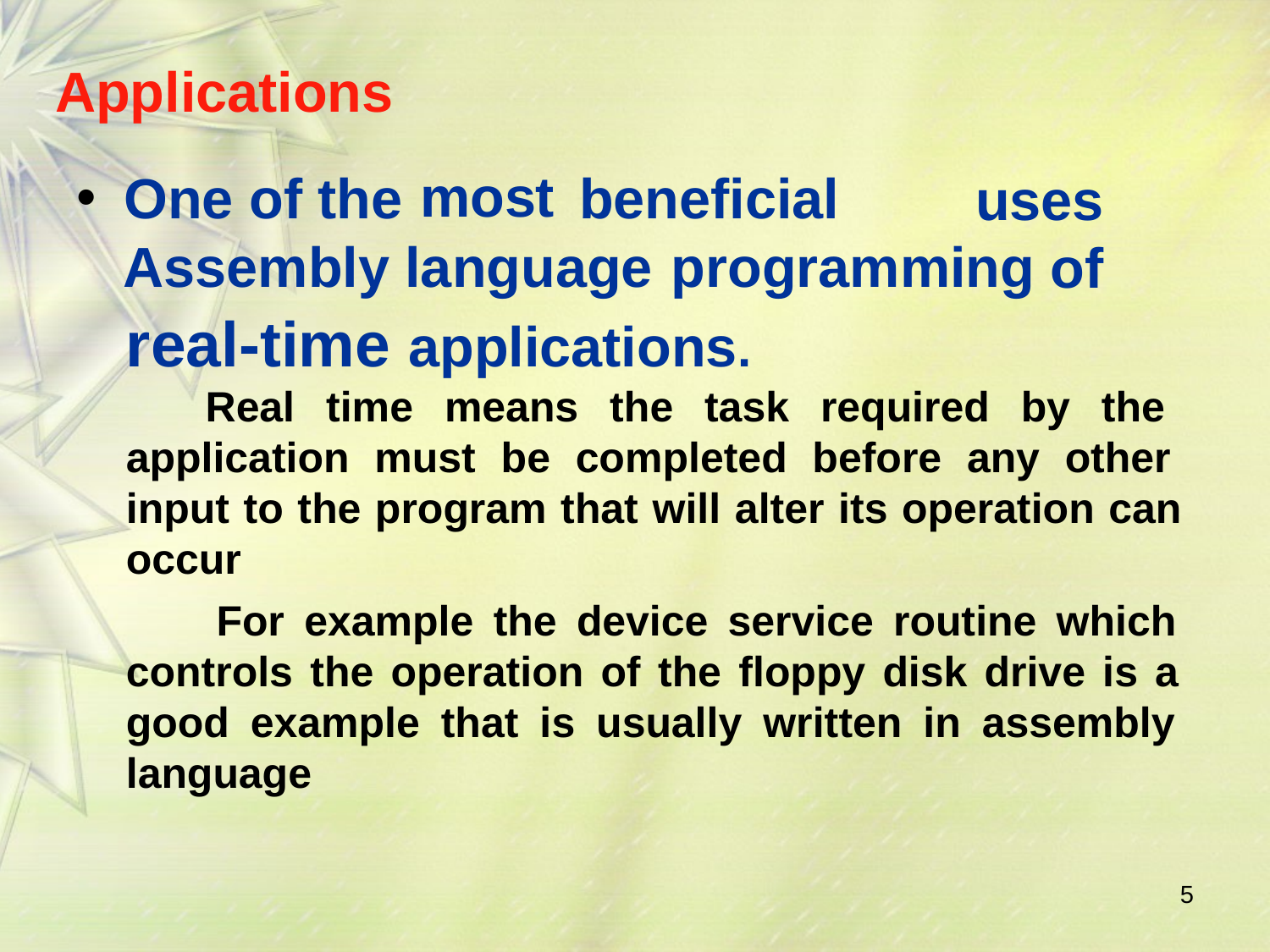

# Applications
most
One of the
beneficial
uses	of
Assembly language
programming
real-time applications.
Real time means the task required by the  application must be completed before any other  input to the program that will alter its operation can  occur
For example the device service routine which  controls the operation of the floppy disk drive is a  good example that is usually written in assembly  language
5